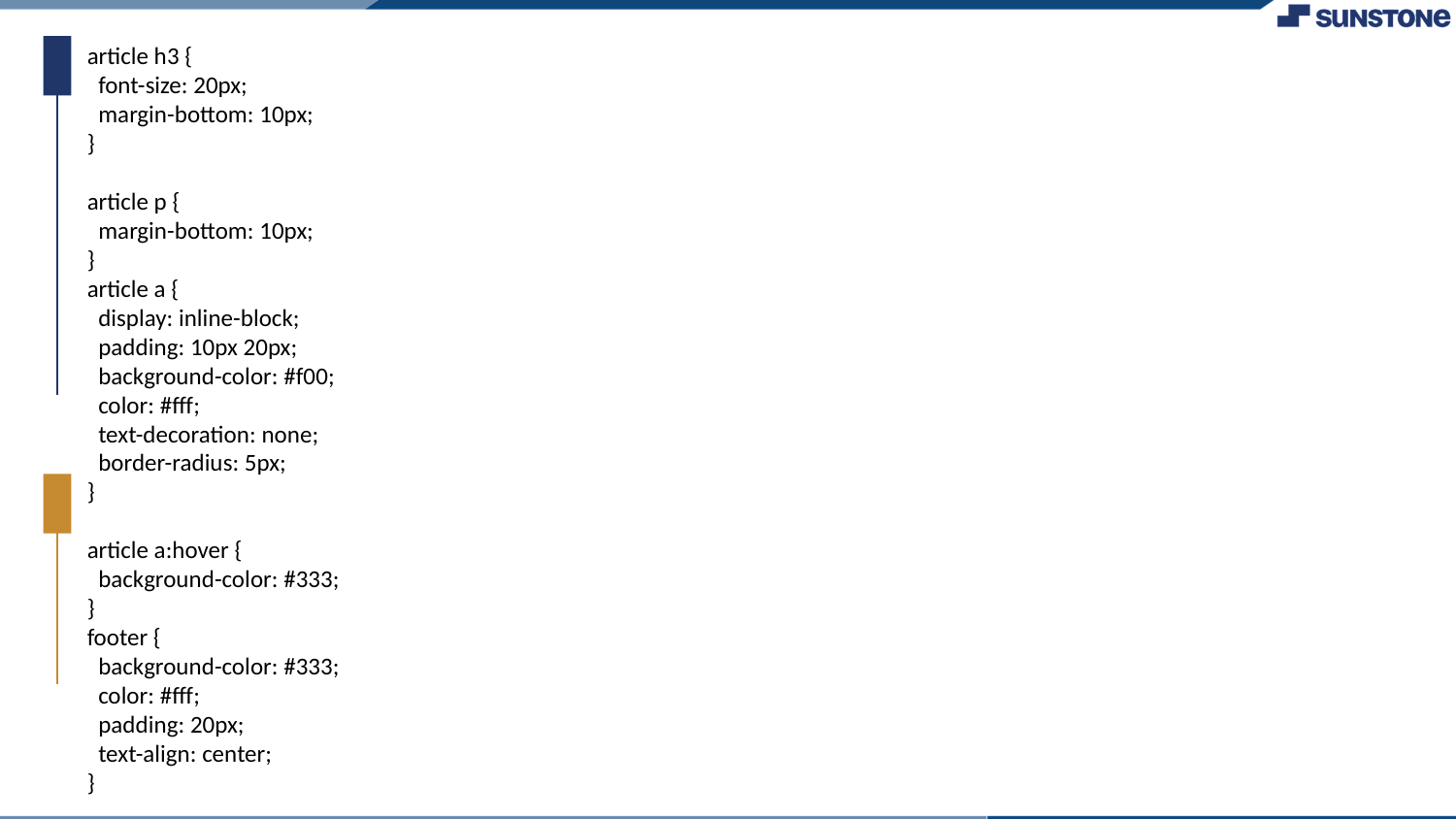

article h3 {
  font-size: 20px;
  margin-bottom: 10px;
}

article p {
  margin-bottom: 10px;
}
article a {
  display: inline-block;
  padding: 10px 20px;
  background-color: #f00;
  color: #fff;
  text-decoration: none;
  border-radius: 5px;
}

article a:hover {
  background-color: #333;
}
footer {
  background-color: #333;
  color: #fff;
  padding: 20px;
  text-align: center;
}